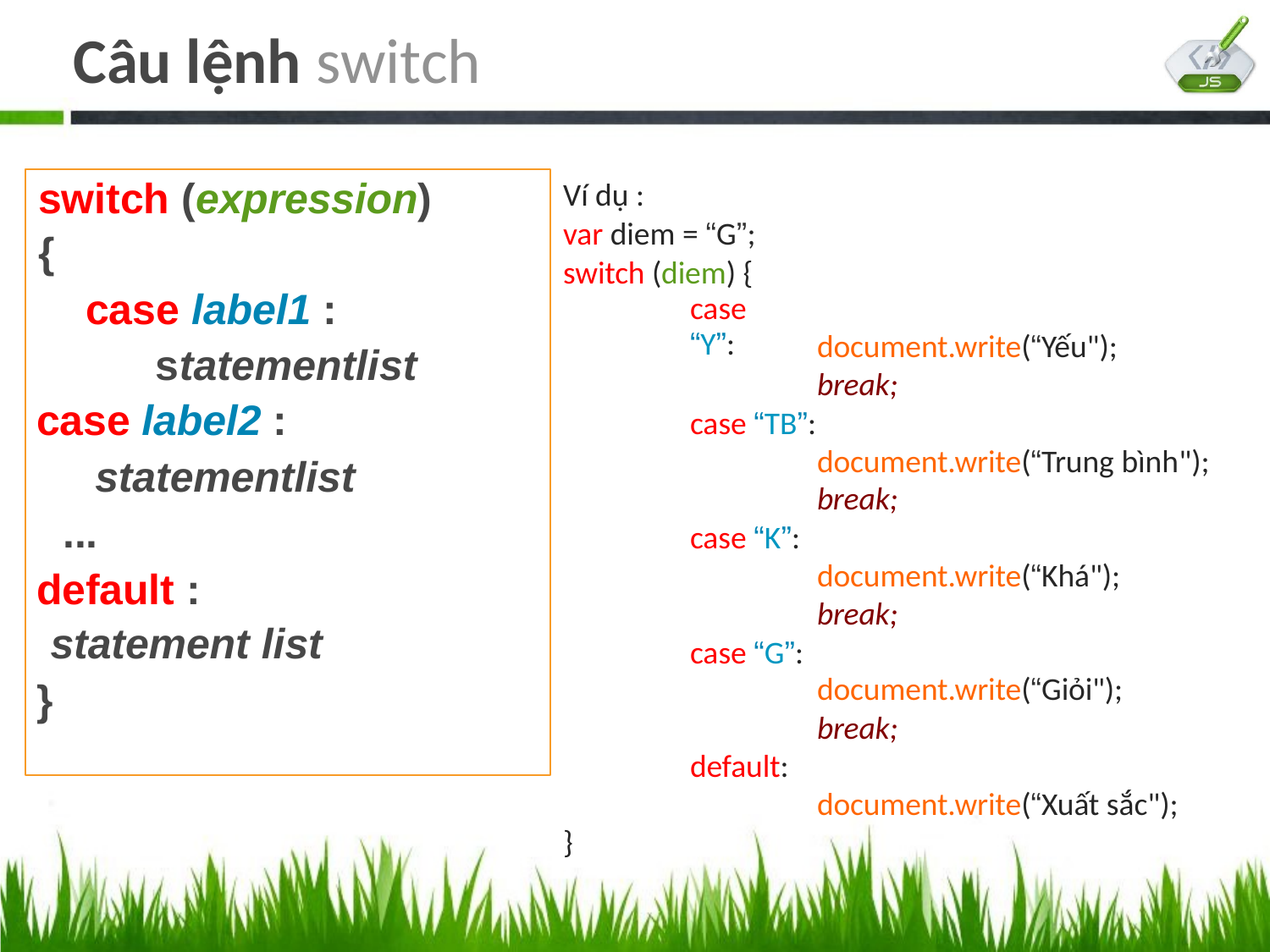

# Câu lệnh switch
switch (expression)
{
case label1 :  statementlist
case label2 :
statementlist
...
default :
statement list
}

Ví dụ :
var diem = “G”;  switch (diem) {
case “Y”:
document.write(“Yếu");
break;
case “TB”:
document.write(“Trung bình");
break;
case “K”:
document.write(“Khá");
break;
case “G”:
document.write(“Giỏi");
break;
default:
document.write(“Xuất sắc");
}